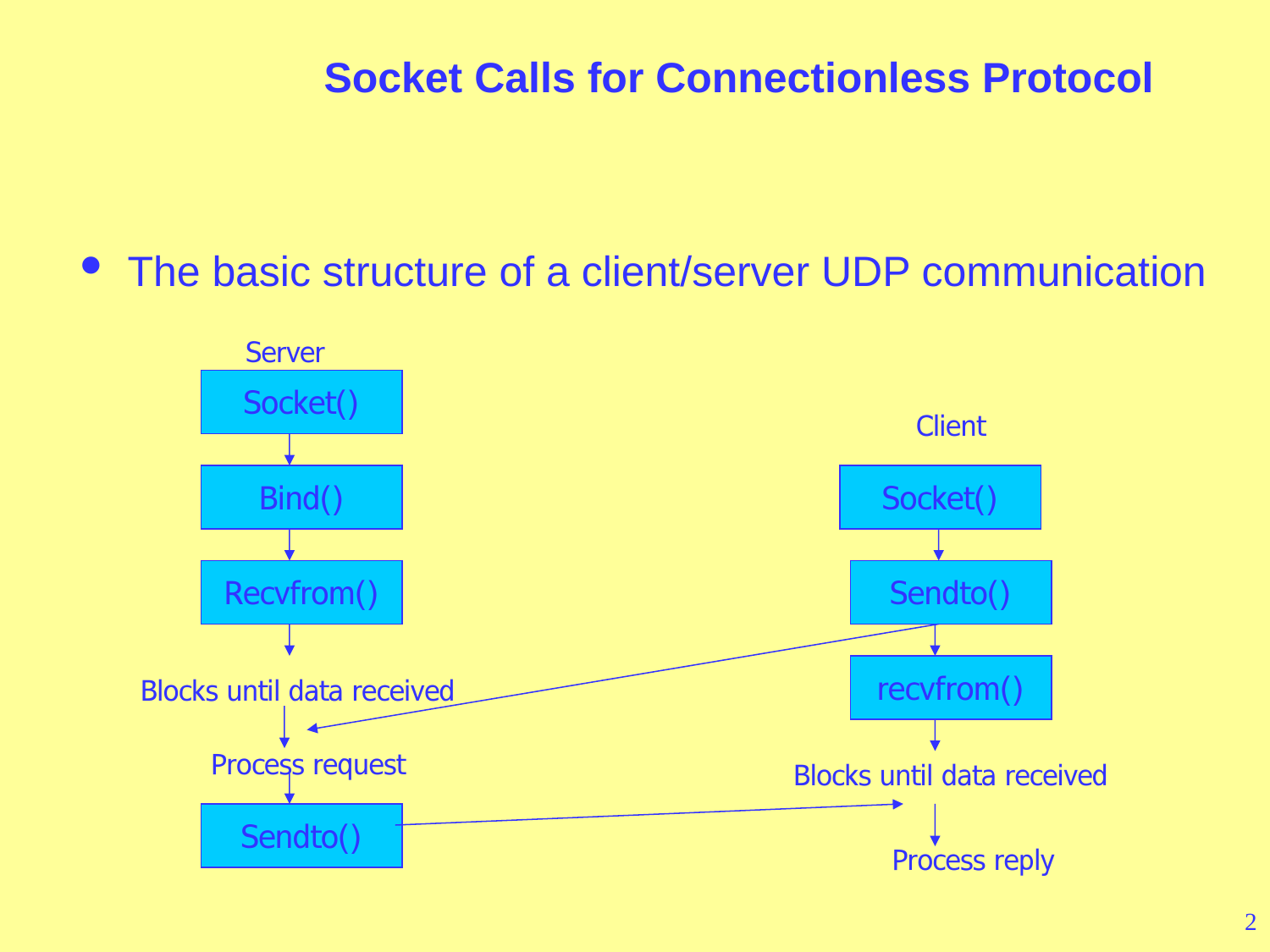

Socket Calls for Connectionless Protocol
The basic structure of a client/server UDP communication
Server
Socket()
Client

Bind()
Socket()

Recvfrom()
Sendto()

recvfrom()
Blocks until data received

Process request
Blocks until data received

Sendto()

Process reply
2